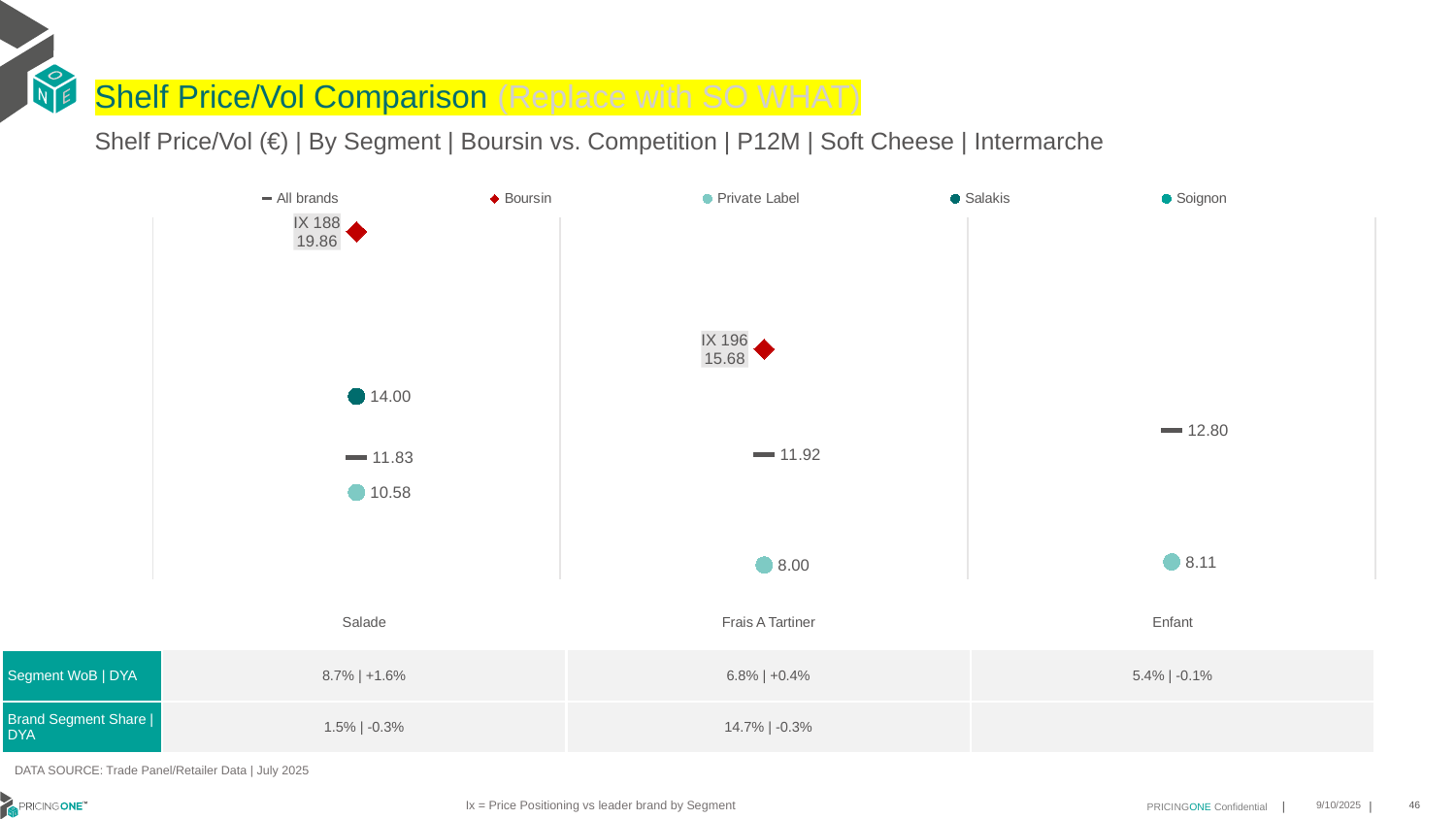

# Shelf Price/Vol Comparison (Replace with SO WHAT)
Shelf Price/Vol (€) | By Segment | Boursin vs. Competition | P12M | Soft Cheese | Intermarche

### Chart

| Category | All brands | Boursin | Private Label | Salakis | Soignon |
|---|---|---|---|---|---|
| IX 188 | 11.83 | 19.86 | 10.58 | 14.0 | None |
| IX 196 | 11.92 | 15.68 | 8.0 | None | None |
| None | 12.8 | None | 8.11 | None | None |
|  | Salade | Frais A Tartiner | Enfant |
| --- | --- | --- | --- |
| Segment WoB | DYA | 8.7% | +1.6% | 6.8% | +0.4% | 5.4% | -0.1% |
| Brand Segment Share | DYA | 1.5% | -0.3% | 14.7% | -0.3% |  |
DATA SOURCE: Trade Panel/Retailer Data | July 2025
Ix = Price Positioning vs leader brand by Segment
9/10/2025
46